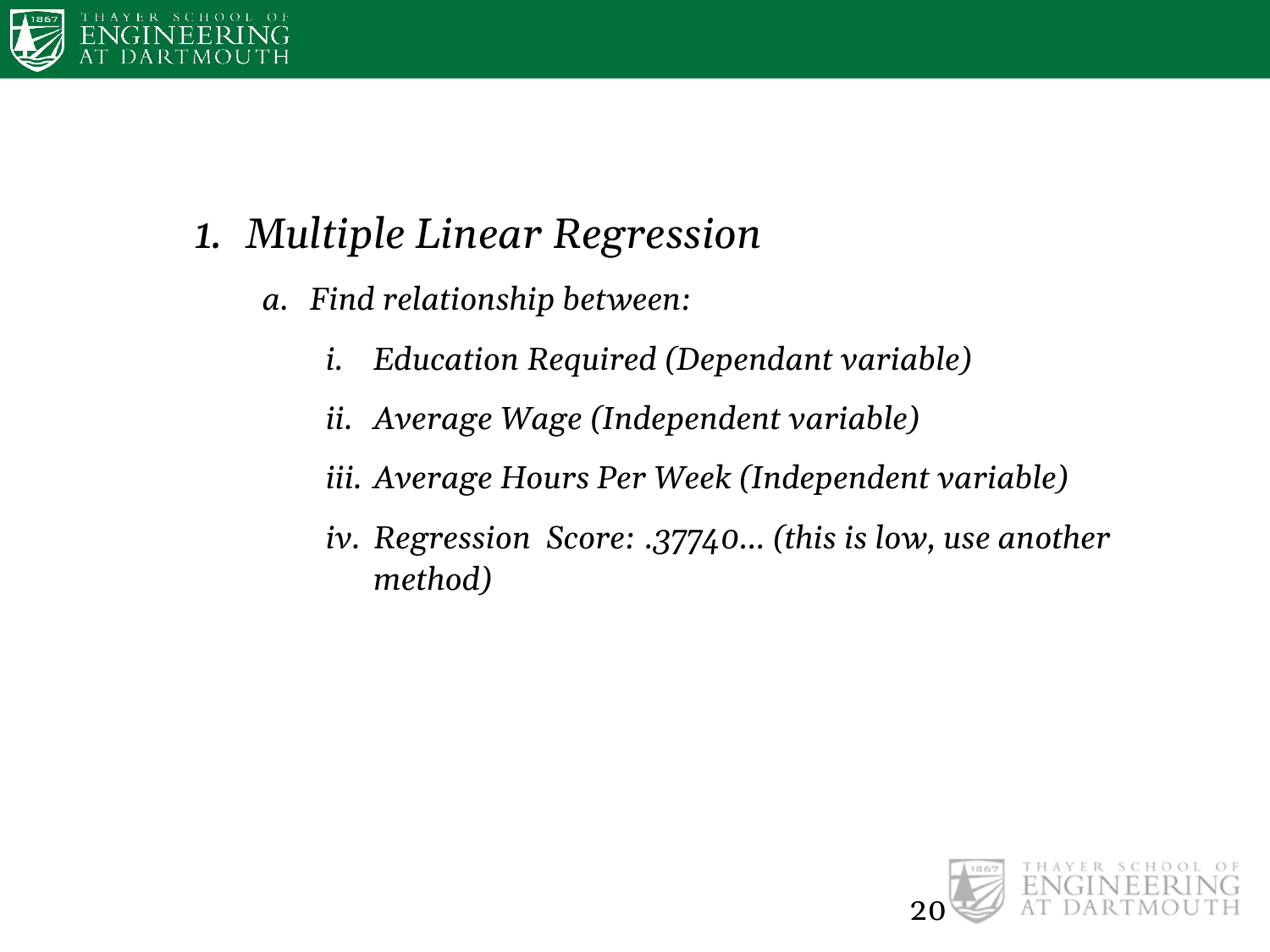

Multiple Linear Regression
Find relationship between:
Education Required (Dependant variable)
Average Wage (Independent variable)
Average Hours Per Week (Independent variable)
Regression  Score: .37740… (this is low, use another method)
20